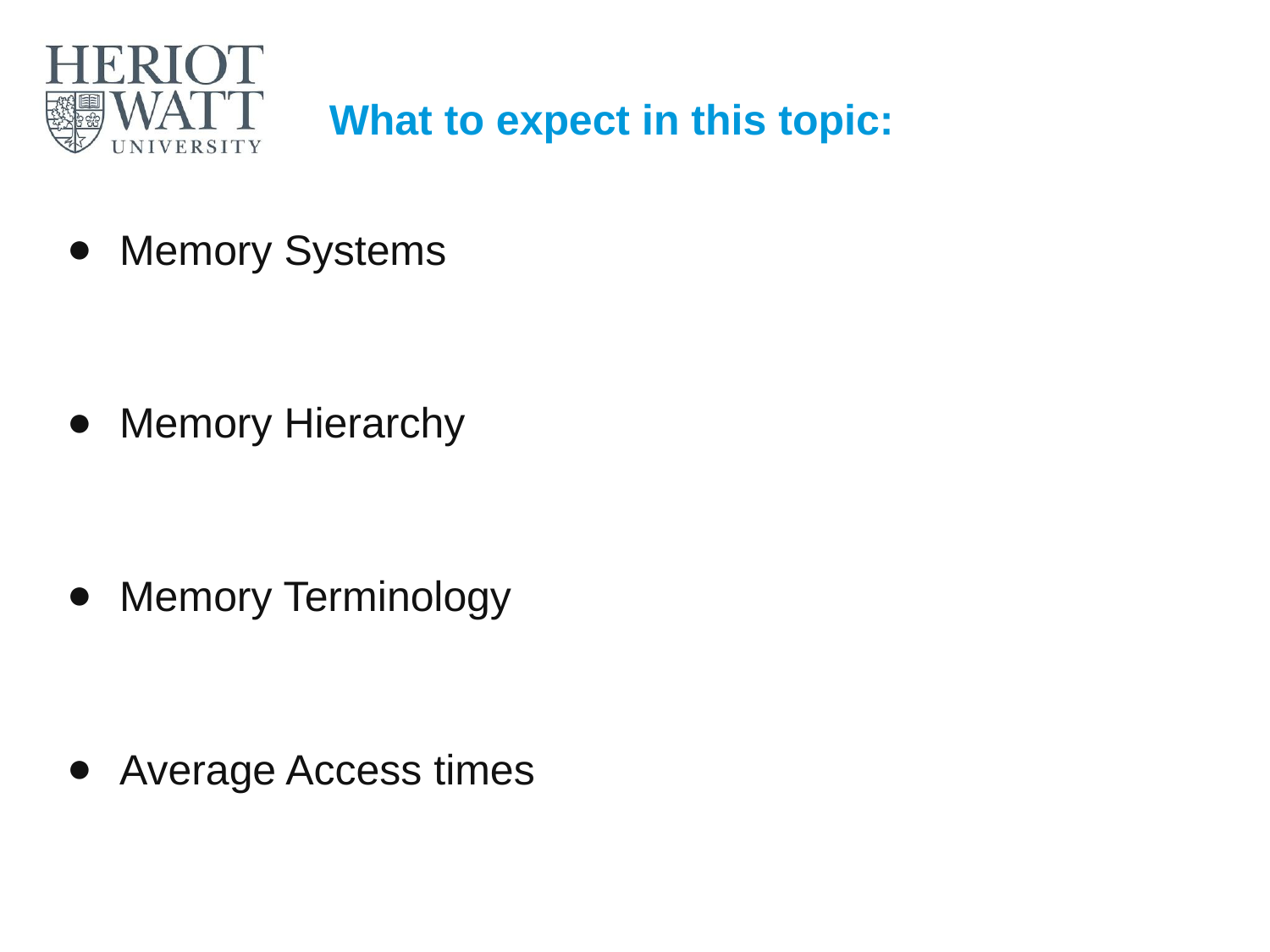

# What to expect in this topic:
Memory Systems

Memory Hierarchy

Memory Terminology

Average Access times